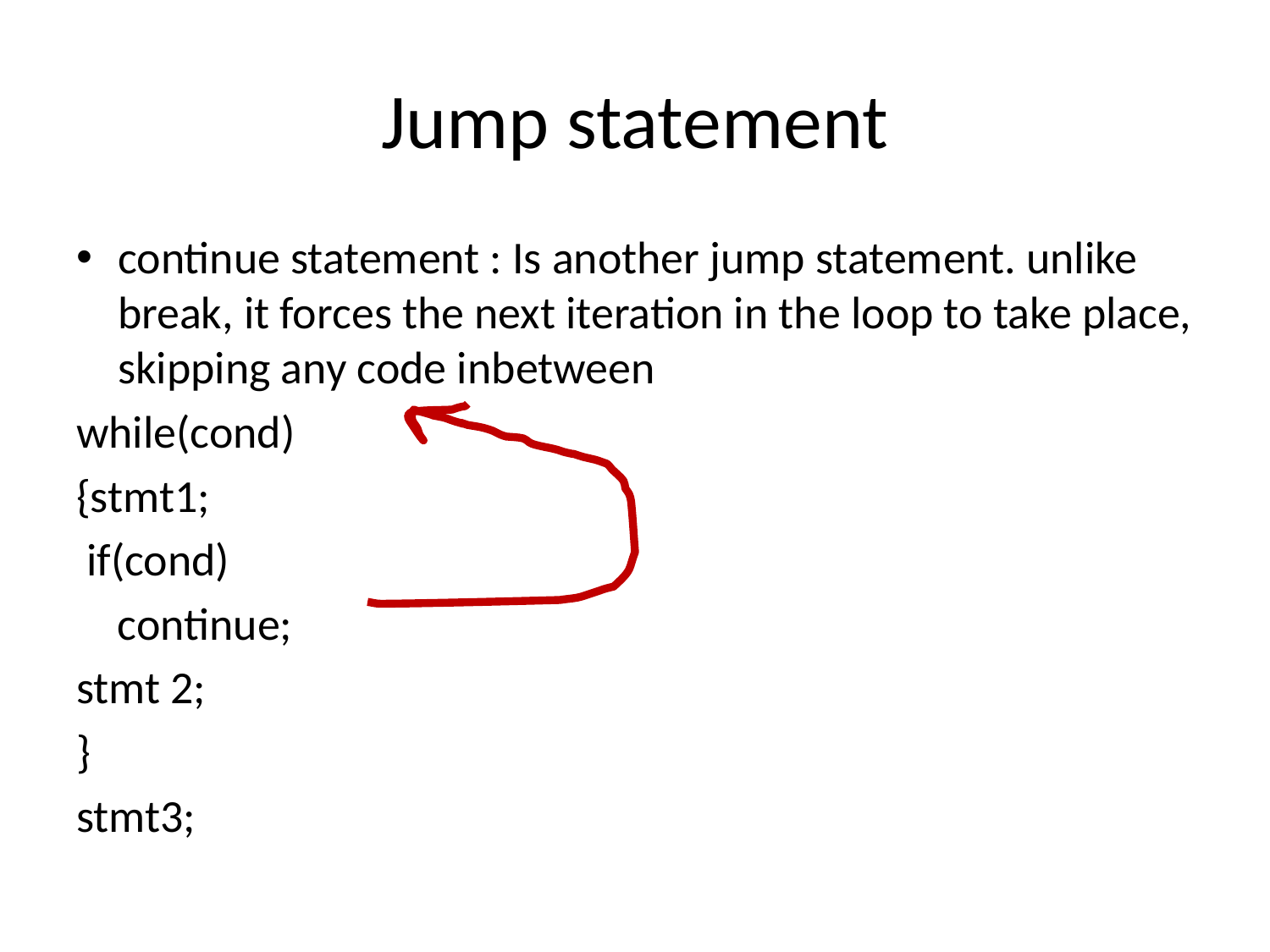

# Jump statement
continue statement : Is another jump statement. unlike break, it forces the next iteration in the loop to take place, skipping any code inbetween
while(cond)
{stmt1;
 if(cond)
    continue;
stmt 2;
}
stmt3;